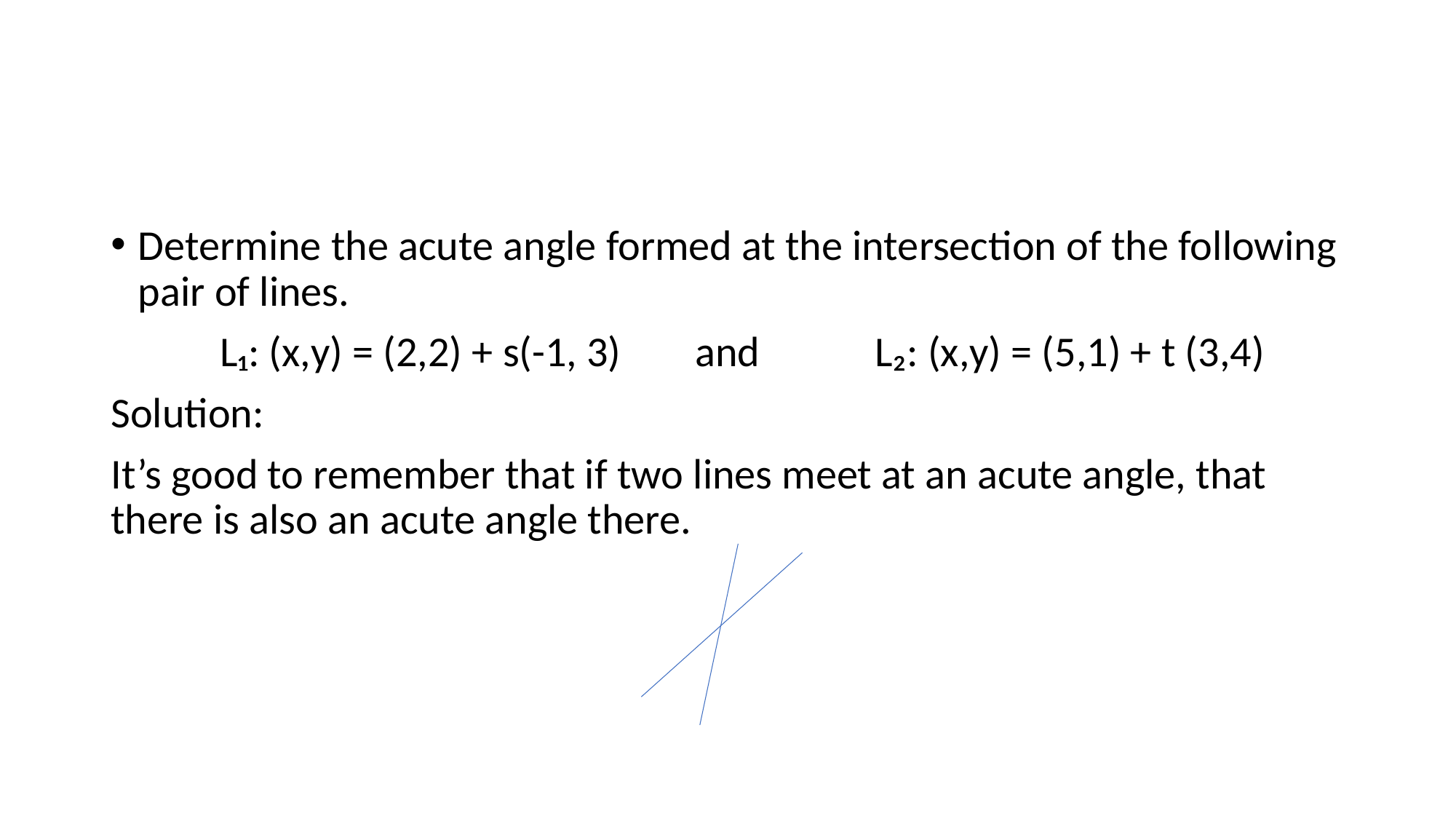

#
Determine the acute angle formed at the intersection of the following pair of lines.
	L₁: (x,y) = (2,2) + s(-1, 3) 	    and 	L₂: (x,y) = (5,1) + t (3,4)
Solution:
It’s good to remember that if two lines meet at an acute angle, that there is also an acute angle there.